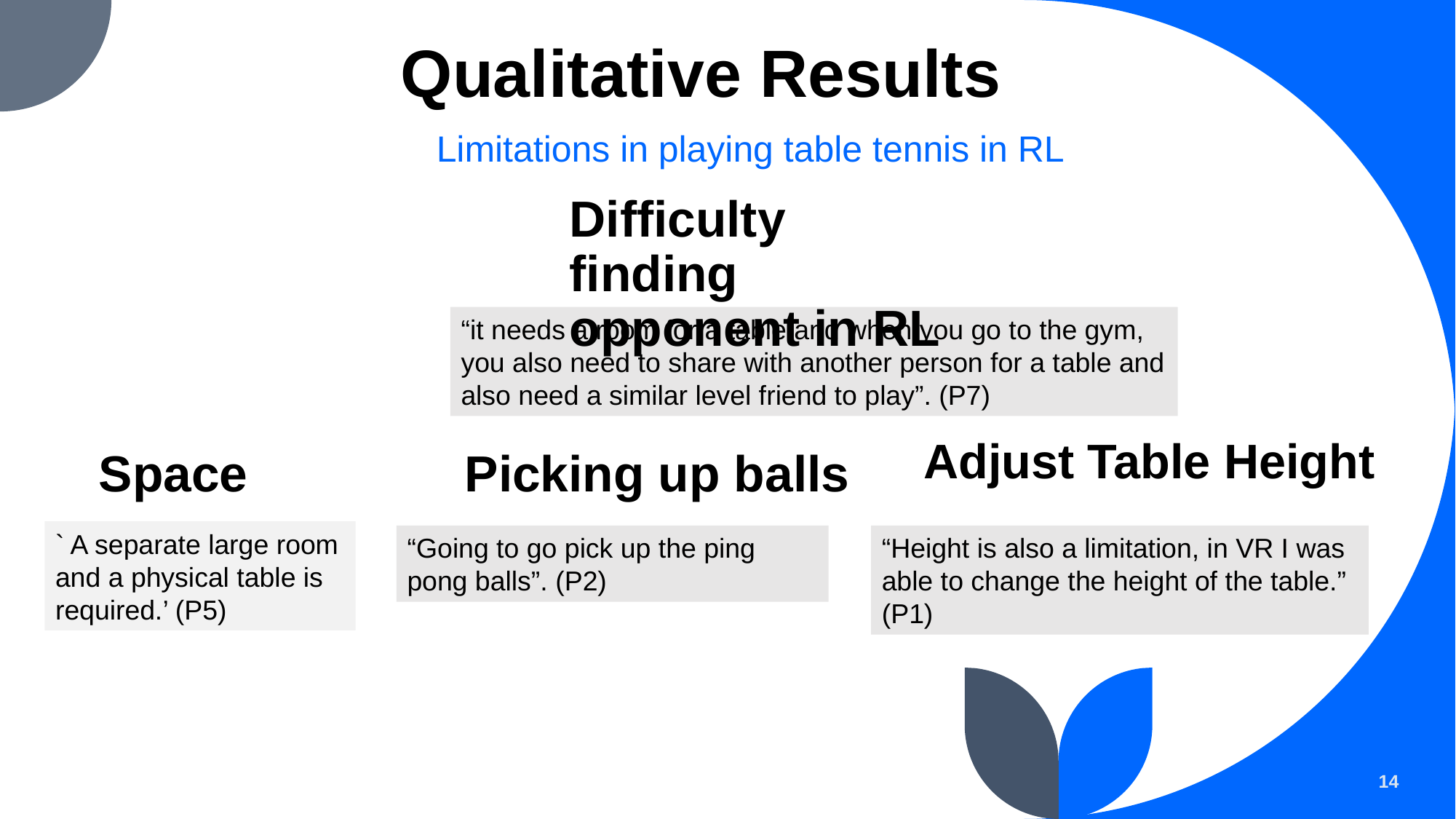

# Qualitative Results
Limitations in playing table tennis in RL
Difficulty finding opponent in RL
“it needs a room for a table and when you go to the gym, you also need to share with another person for a table and also need a similar level friend to play”. (P7)
Adjust Table Height
Space
Picking up balls
` A separate large room and a physical table is required.’ (P5)
“Going to go pick up the ping pong balls”. (P2)
“Height is also a limitation, in VR I was able to change the height of the table.” (P1)
14